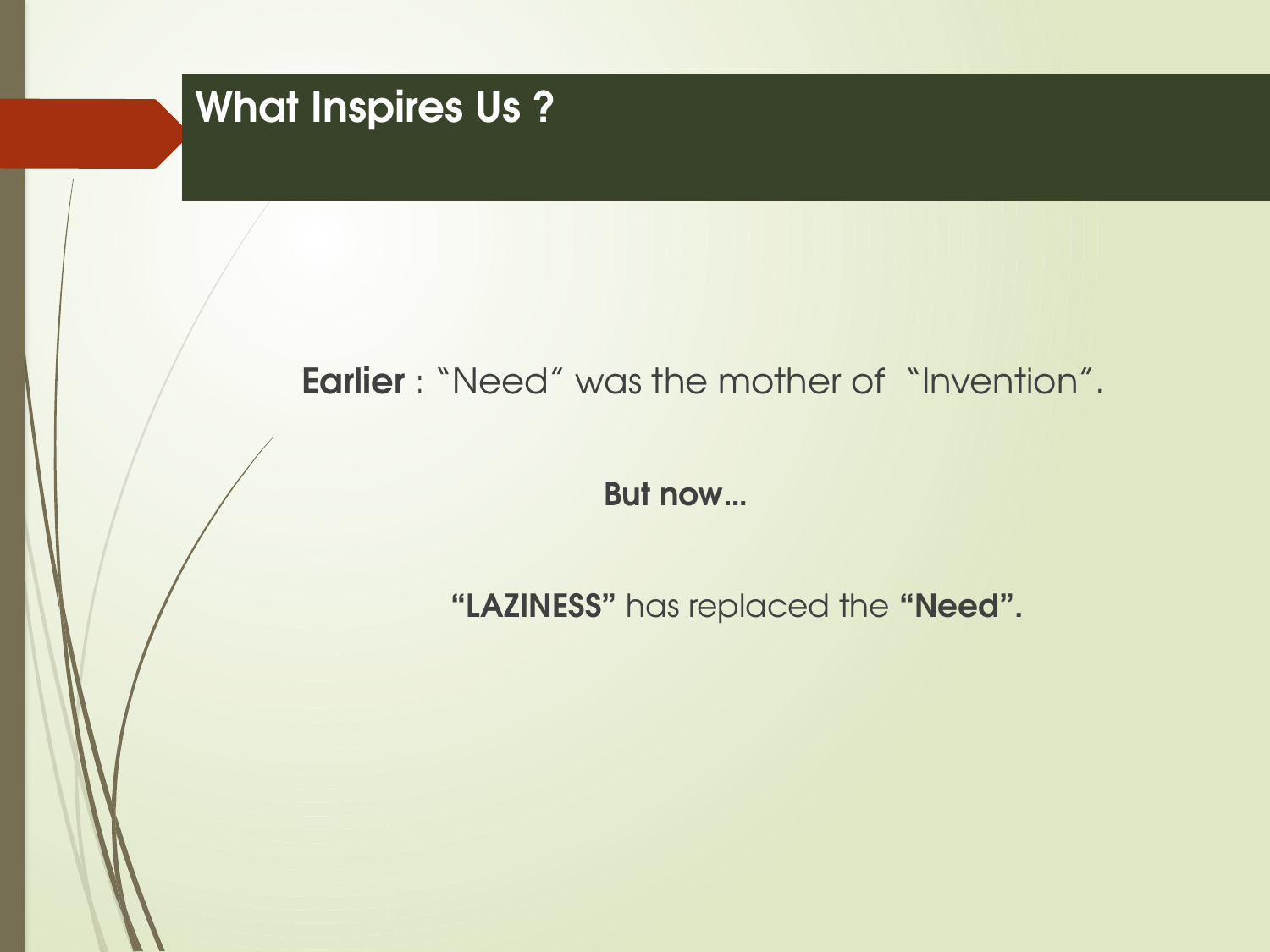

# What Inspires Us ?

Earlier : “Need” was the mother of  “Invention”.

                                  But now…

“LAZINESS” has replaced the “Need”.